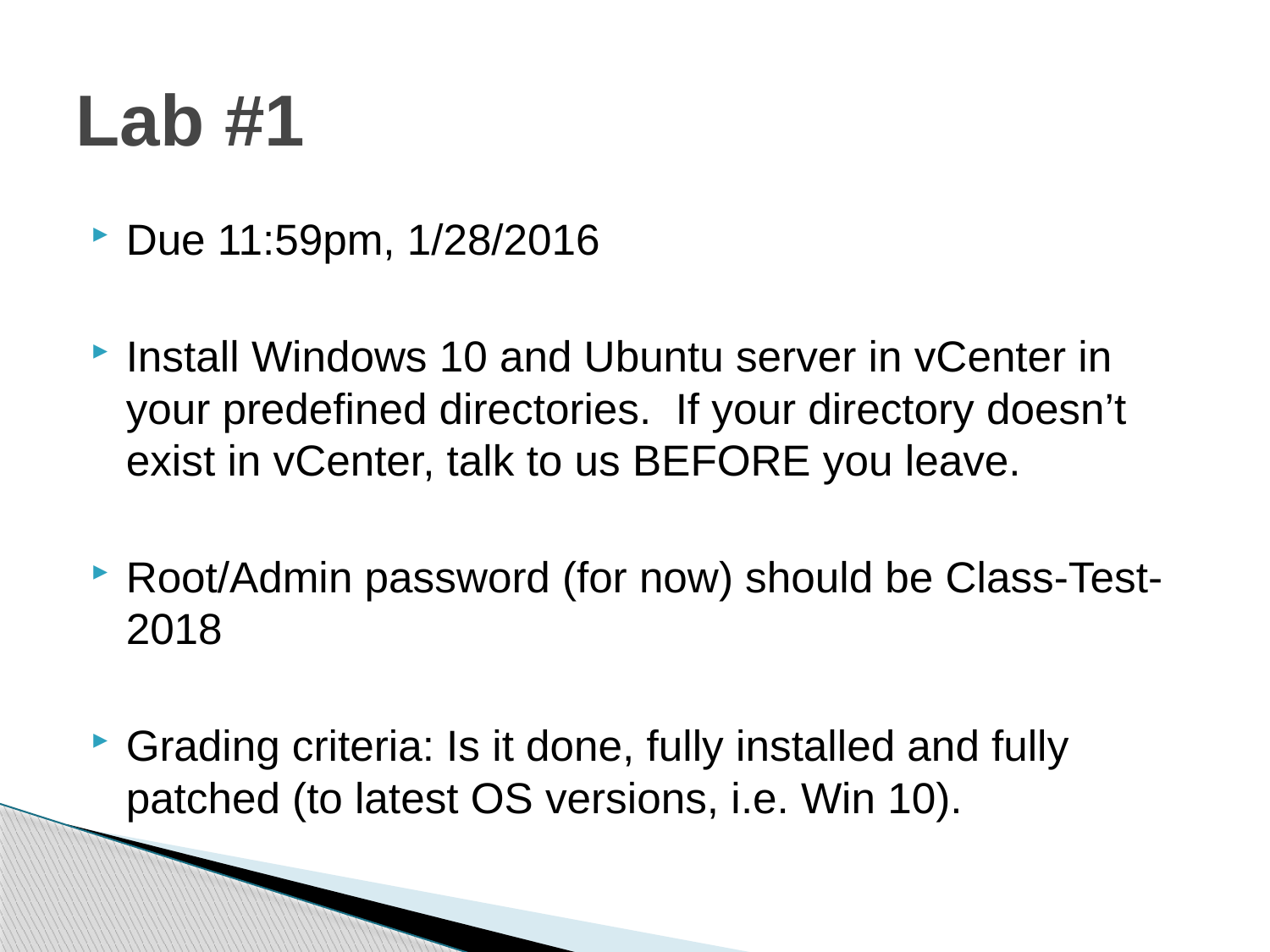

# Lab #1
Due 11:59pm, 1/28/2016

Install Windows 10 and Ubuntu server in vCenter in your predefined directories.  If your directory doesn’t exist in vCenter, talk to us BEFORE you leave.

Root/Admin password (for now) should be Class-Test-2018

Grading criteria: Is it done, fully installed and fully patched (to latest OS versions, i.e. Win 10).